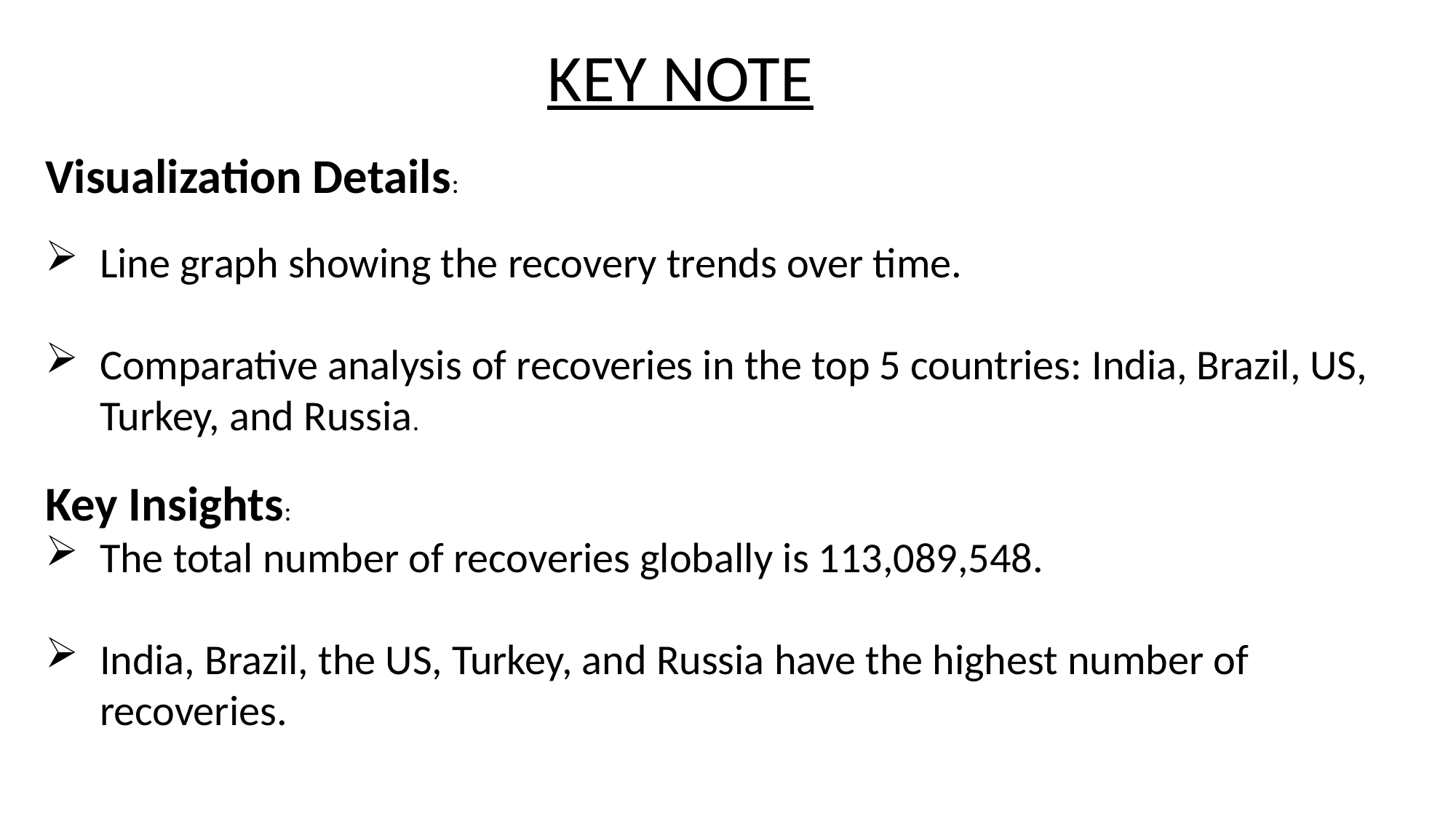

# KEY NOTE
Visualization Details:

Line graph showing the recovery trends over time.

Comparative analysis of recoveries in the top 5 countries: India, Brazil, US, Turkey, and Russia.

Key Insights:
The total number of recoveries globally is 113,089,548.

India, Brazil, the US, Turkey, and Russia have the highest number of recoveries.